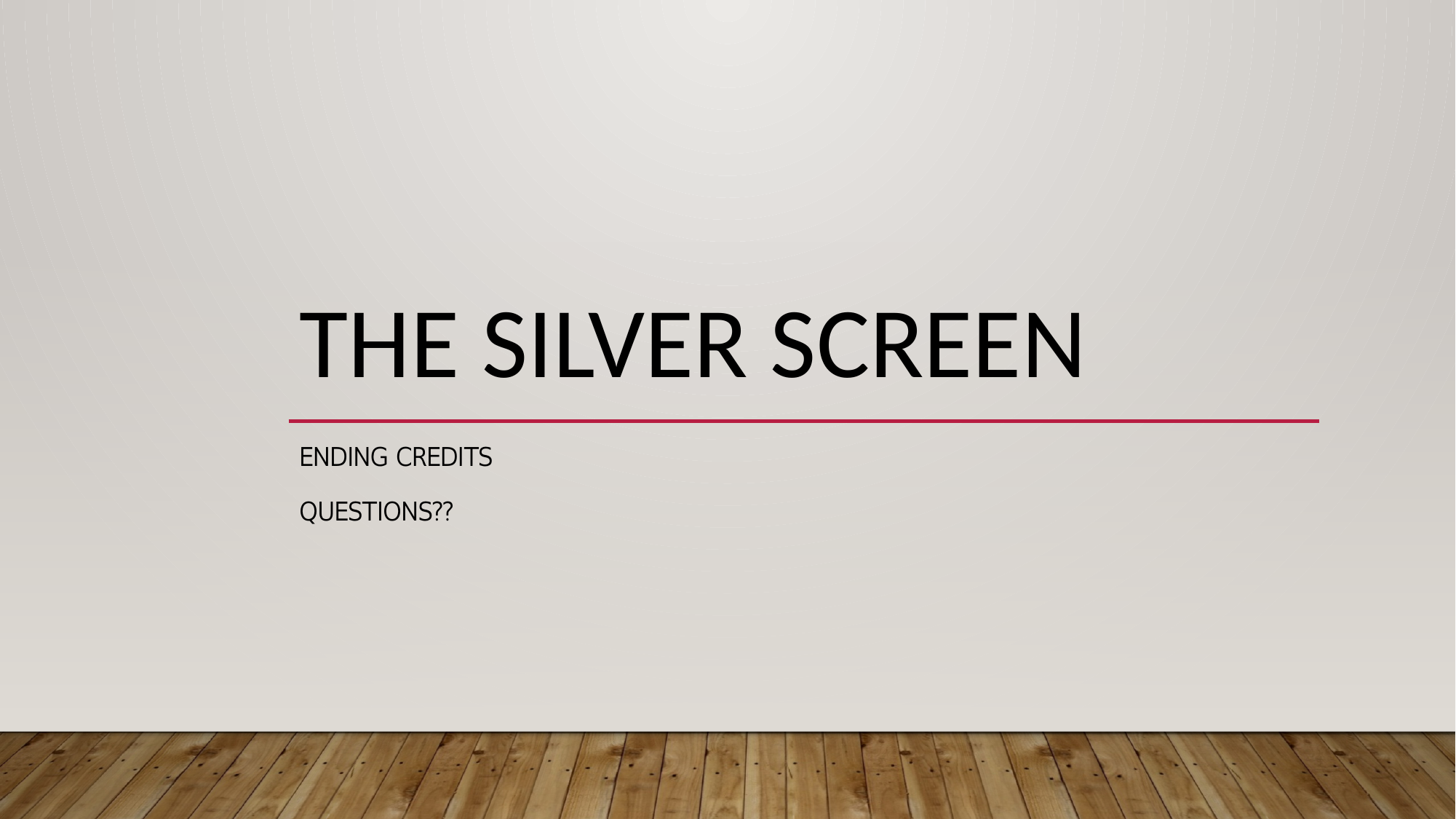

# The silver screen
ENDING CREDITS
Questions??